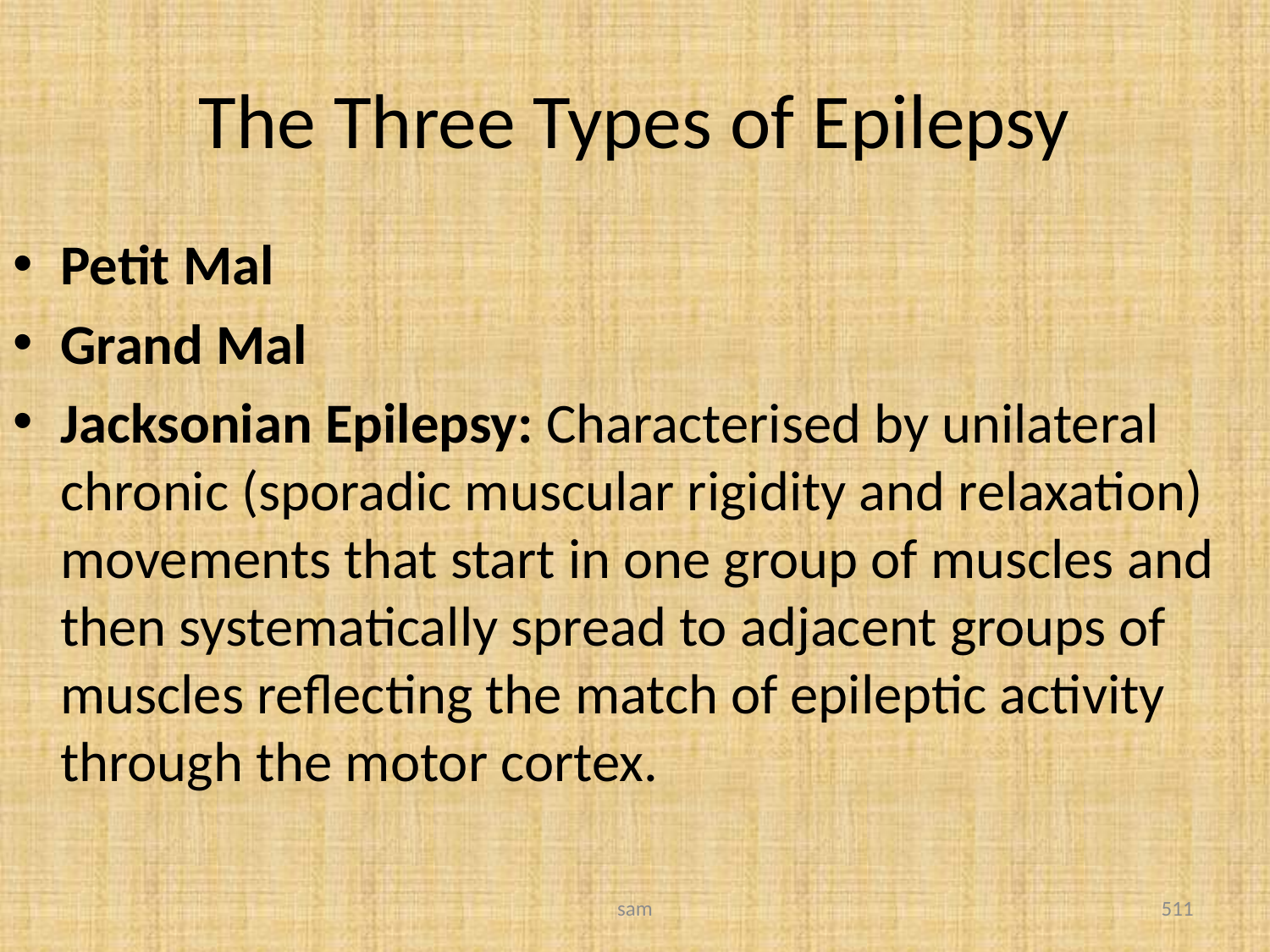

# The Three Types of Epilepsy
Petit Mal
Grand Mal
Jacksonian Epilepsy: Characterised by unilateral chronic (sporadic muscular rigidity and relaxation) movements that start in one group of muscles and then systematically spread to adjacent groups of muscles reflecting the match of epileptic activity through the motor cortex.
sam
511